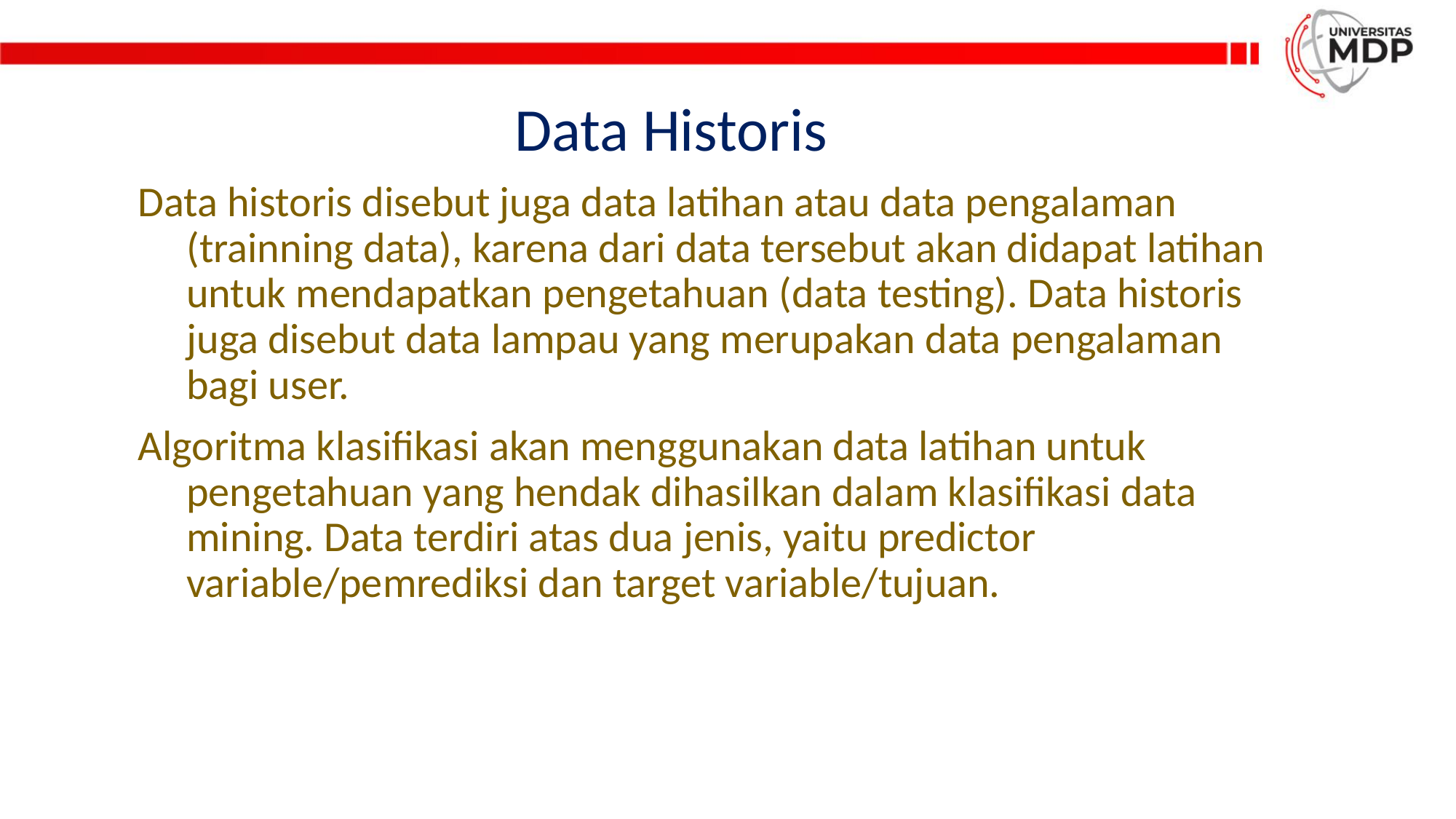

# Data Historis
Data historis disebut juga data latihan atau data pengalaman (trainning data), karena dari data tersebut akan didapat latihan untuk mendapatkan pengetahuan (data testing). Data historis juga disebut data lampau yang merupakan data pengalaman bagi user.
Algoritma klasifikasi akan menggunakan data latihan untuk pengetahuan yang hendak dihasilkan dalam klasifikasi data mining. Data terdiri atas dua jenis, yaitu predictor variable/pemrediksi dan target variable/tujuan.